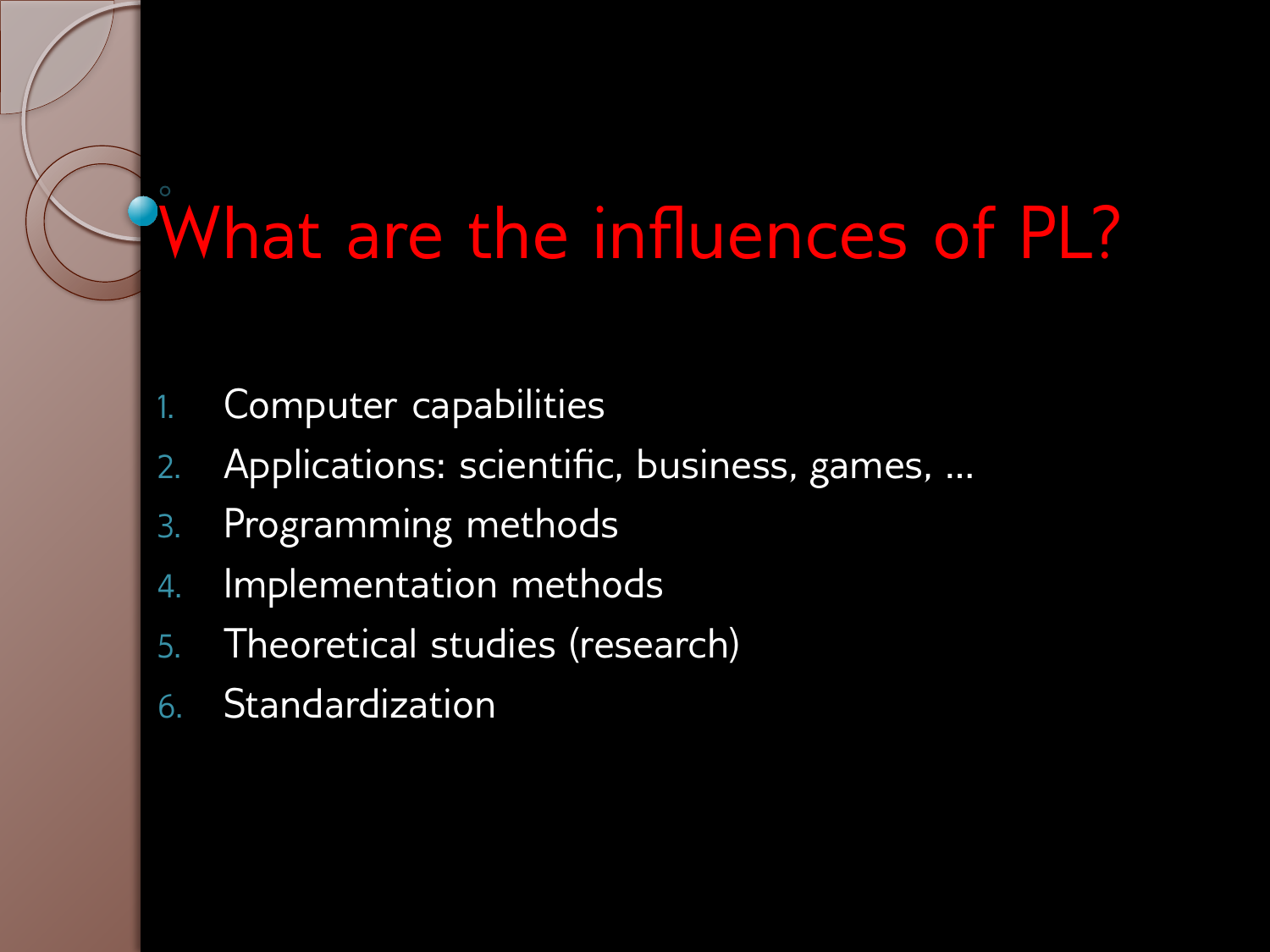

# What are the influences of PL?
Computer capabilities
Applications: scientific, business, games, …
Programming methods
Implementation methods
Theoretical studies (research)
Standardization